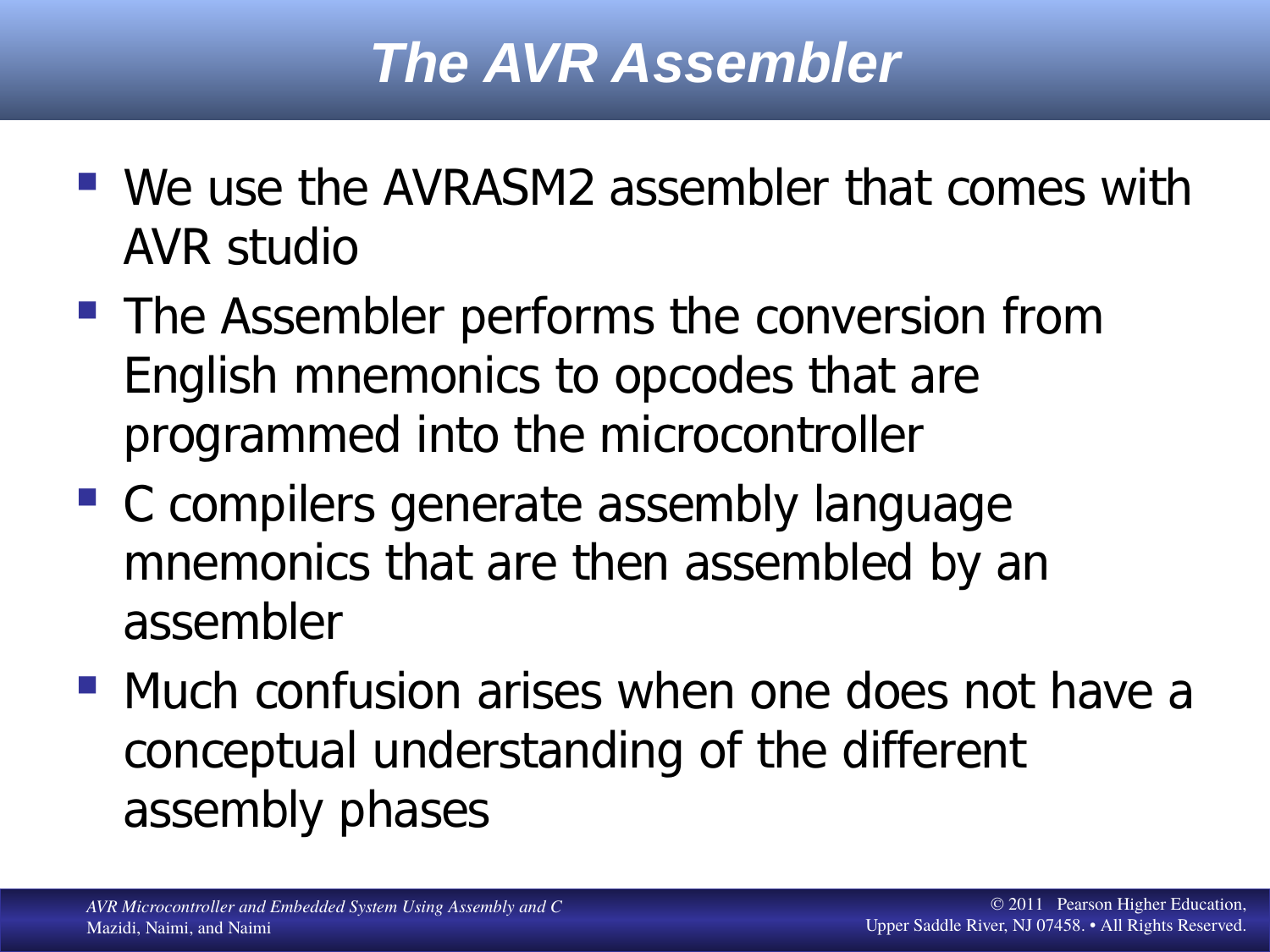

# The AVR Assembler
We use the AVRASM2 assembler that comes with AVR studio
The Assembler performs the conversion from English mnemonics to opcodes that are programmed into the microcontroller
C compilers generate assembly language mnemonics that are then assembled by an assembler
Much confusion arises when one does not have a conceptual understanding of the different assembly phases